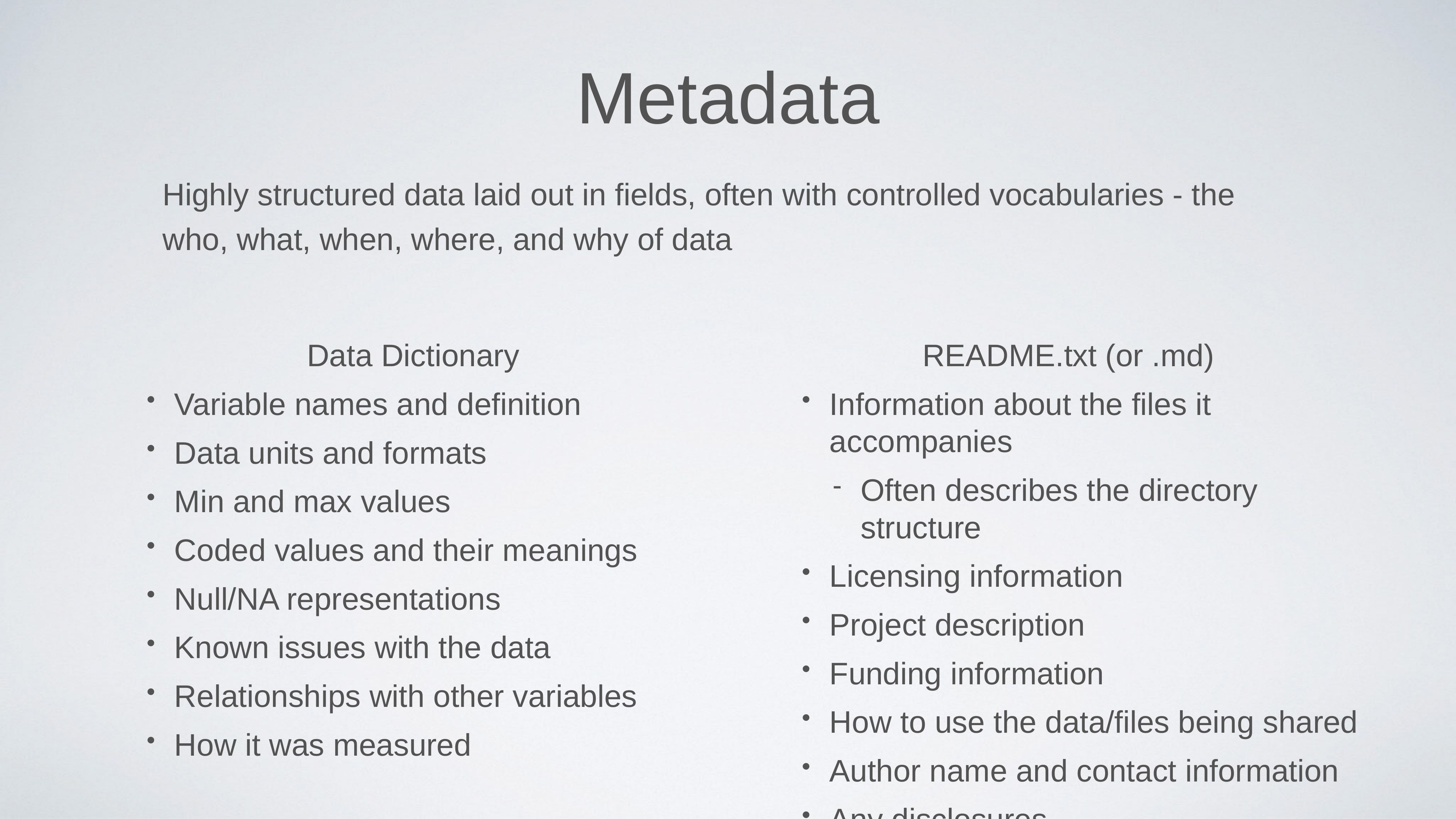

# Metadata
Highly structured data laid out in fields, often with controlled vocabularies - the who, what, when, where, and why of data
Data Dictionary
Variable names and definition
Data units and formats
Min and max values
Coded values and their meanings
Null/NA representations
Known issues with the data
Relationships with other variables
How it was measured
README.txt (or .md)
Information about the files it accompanies
Often describes the directory structure
Licensing information
Project description
Funding information
How to use the data/files being shared
Author name and contact information
Any disclosures